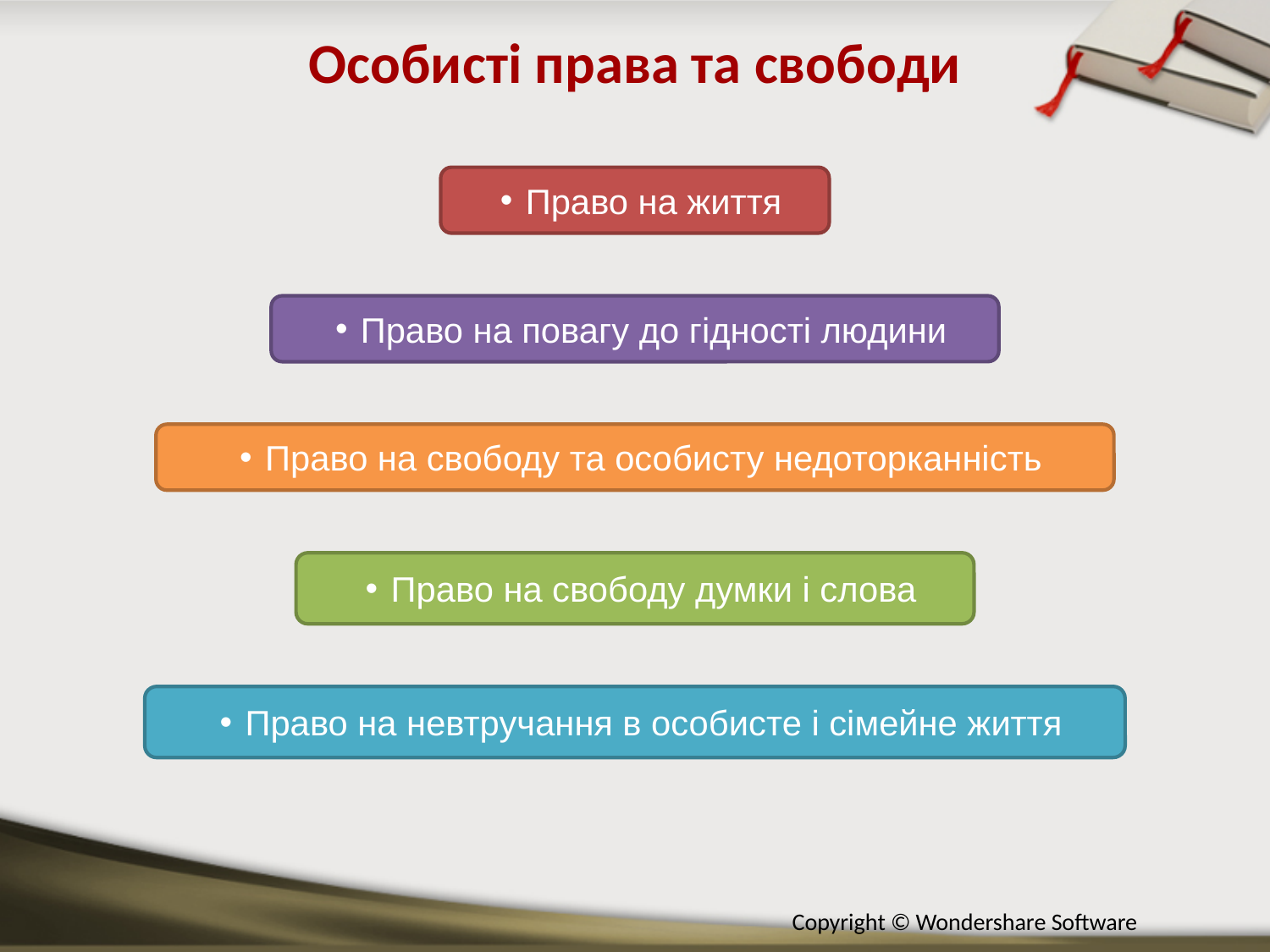

Особисті права та свободи
Право на життя
Право на повагу до гідності людини
Право на свободу та особисту недоторканність
Право на свободу думки і слова
Право на невтручання в особисте і сімейне життя